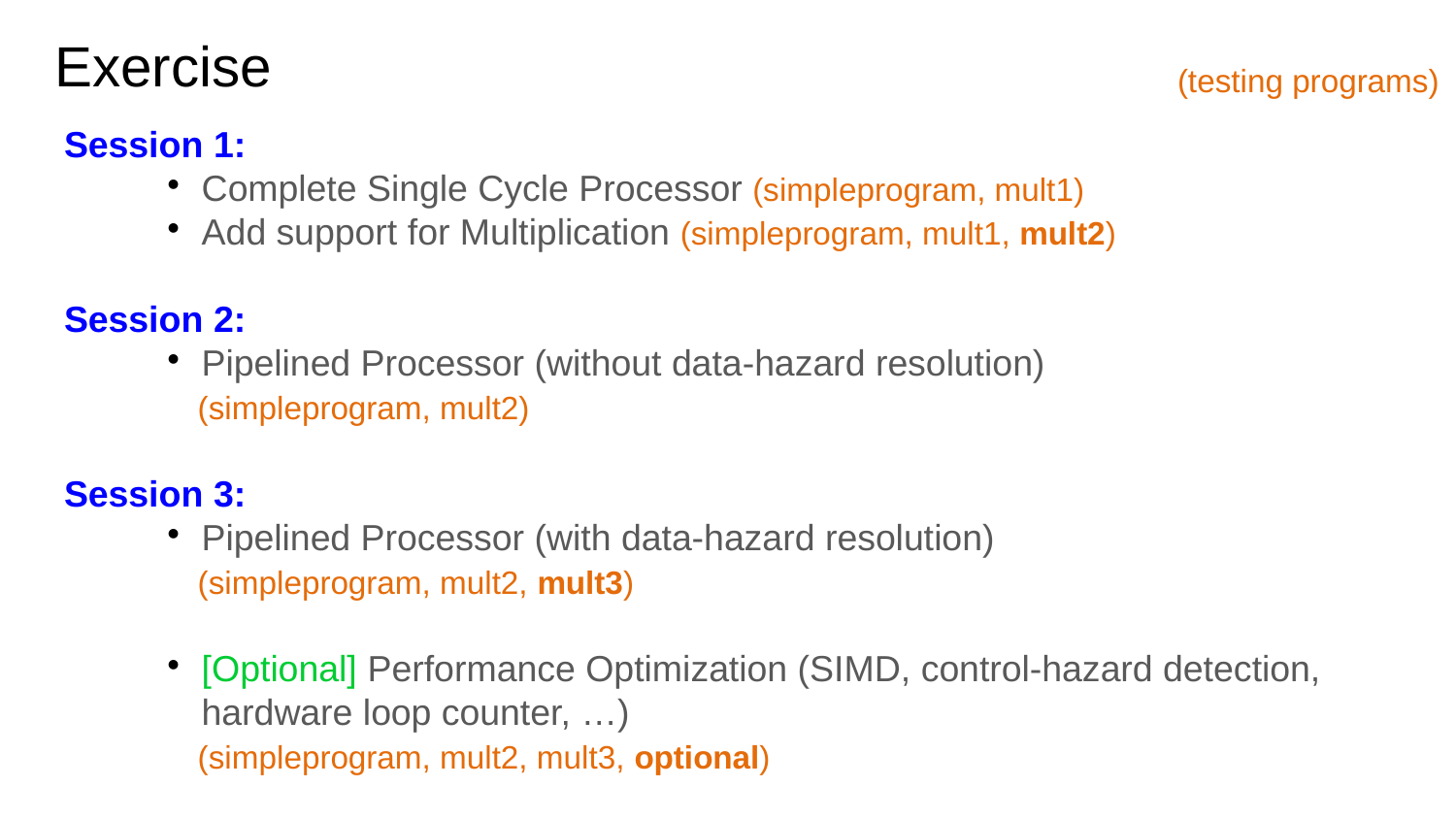

Exercise
(testing programs)
Session 1:
Complete Single Cycle Processor (simpleprogram, mult1)
Add support for Multiplication (simpleprogram, mult1, mult2)

Session 2:
Pipelined Processor (without data-hazard resolution)
   (simpleprogram, mult2)

Session 3:
Pipelined Processor (with data-hazard resolution)
   (simpleprogram, mult2, mult3)

[Optional] Performance Optimization (SIMD, control-hazard detection, hardware loop counter, …)
   (simpleprogram, mult2, mult3, optional)